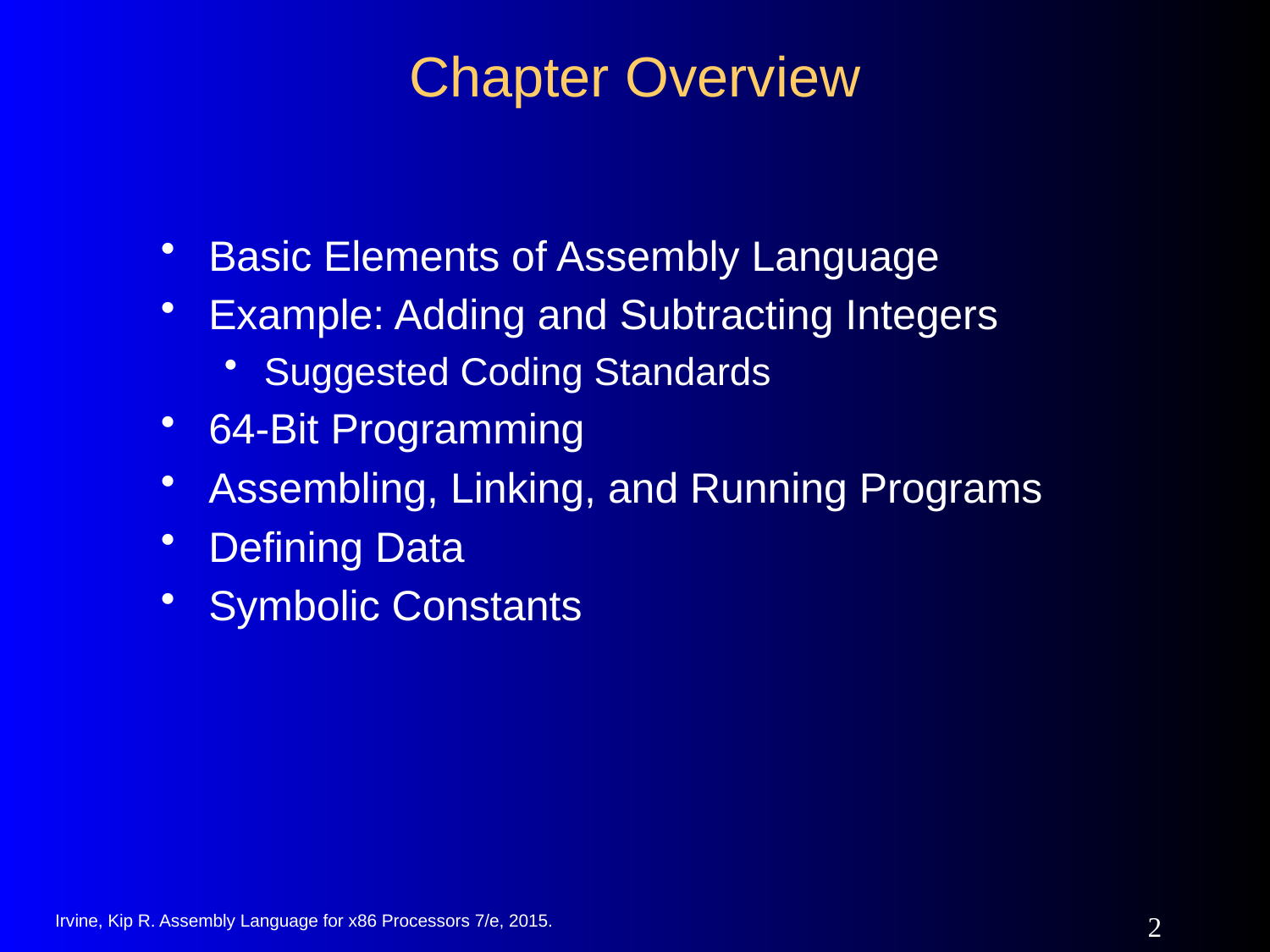

# Chapter Overview
Basic Elements of Assembly Language
Example: Adding and Subtracting Integers
Suggested Coding Standards
64-Bit Programming
Assembling, Linking, and Running Programs
Defining Data
Symbolic Constants
Irvine, Kip R. Assembly Language for x86 Processors 7/e, 2015.
2